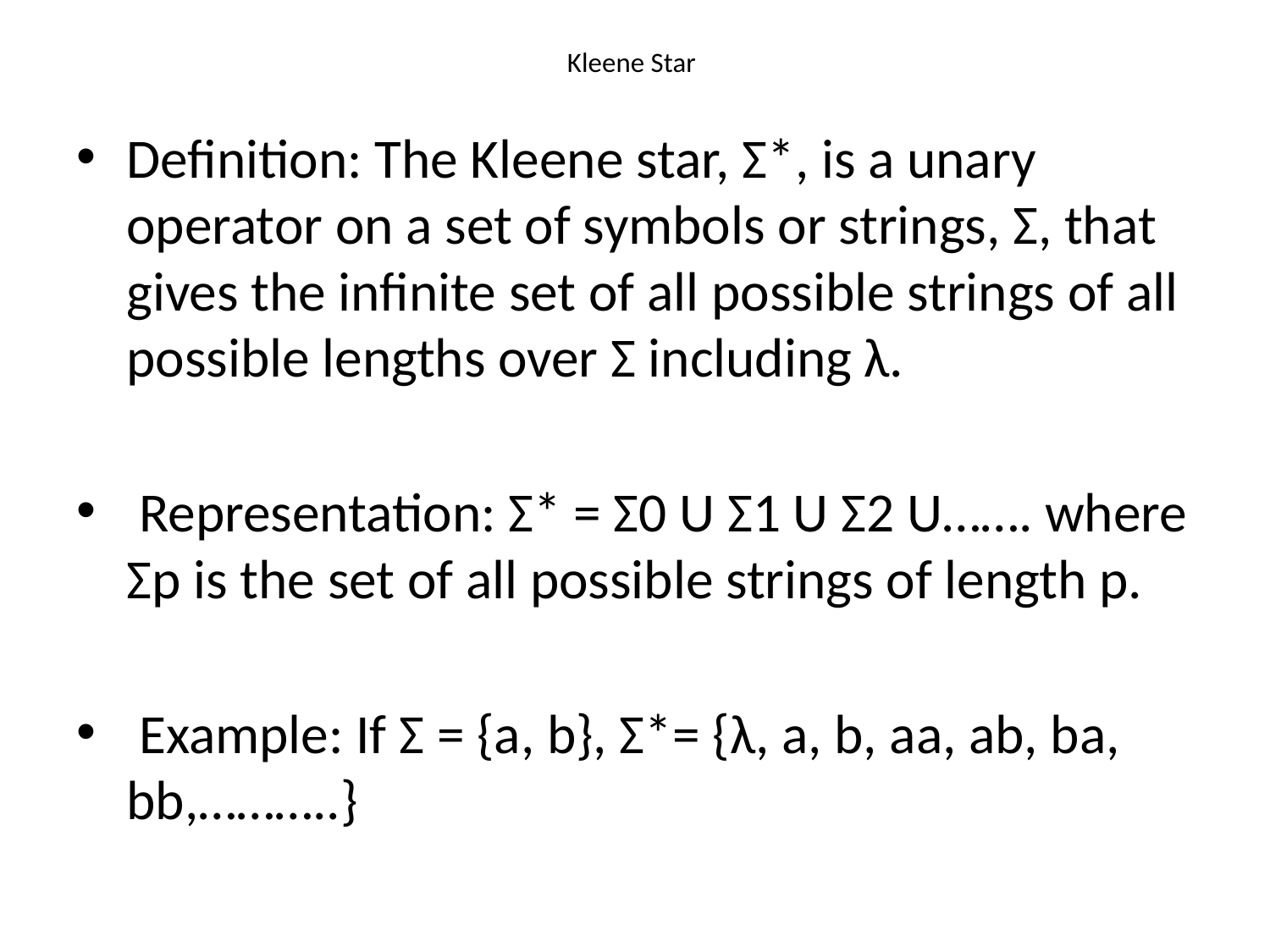

# Kleene Star
Definition: The Kleene star, Σ*, is a unary operator on a set of symbols or strings, Σ, that gives the infinite set of all possible strings of all possible lengths over Σ including λ.

 Representation: Σ* = Σ0 U Σ1 U Σ2 U……. where Σp is the set of all possible strings of length p.

 Example: If Σ = {a, b}, Σ*= {λ, a, b, aa, ab, ba, bb,………..}